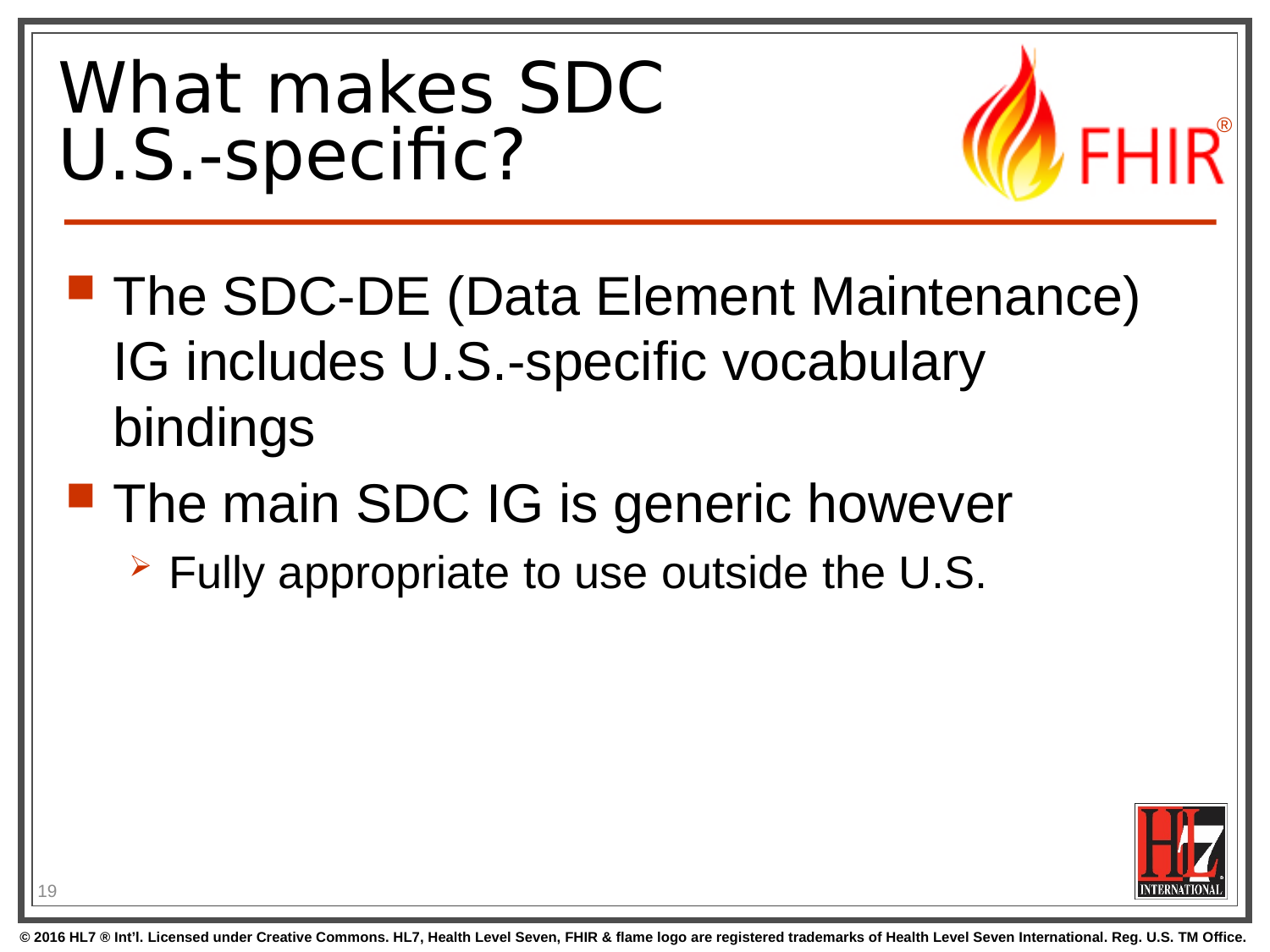

# What makes SDC U.S.-specific?
The SDC-DE (Data Element Maintenance) IG includes U.S.-specific vocabulary bindings
The main SDC IG is generic however
Fully appropriate to use outside the U.S.
19